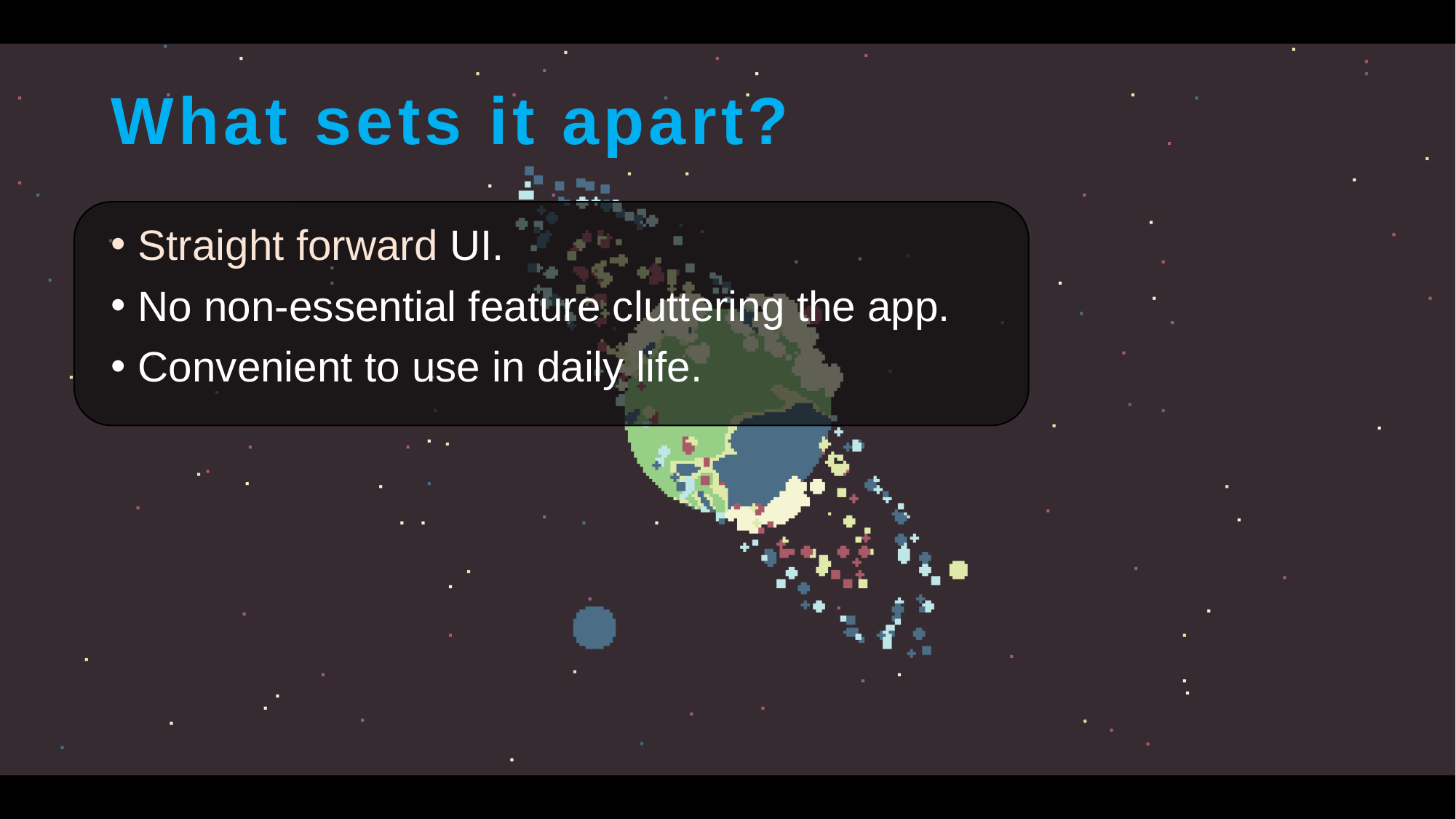

# What sets it apart?

Straight forward UI.
No non-essential feature cluttering the app.
Convenient to use in daily life.